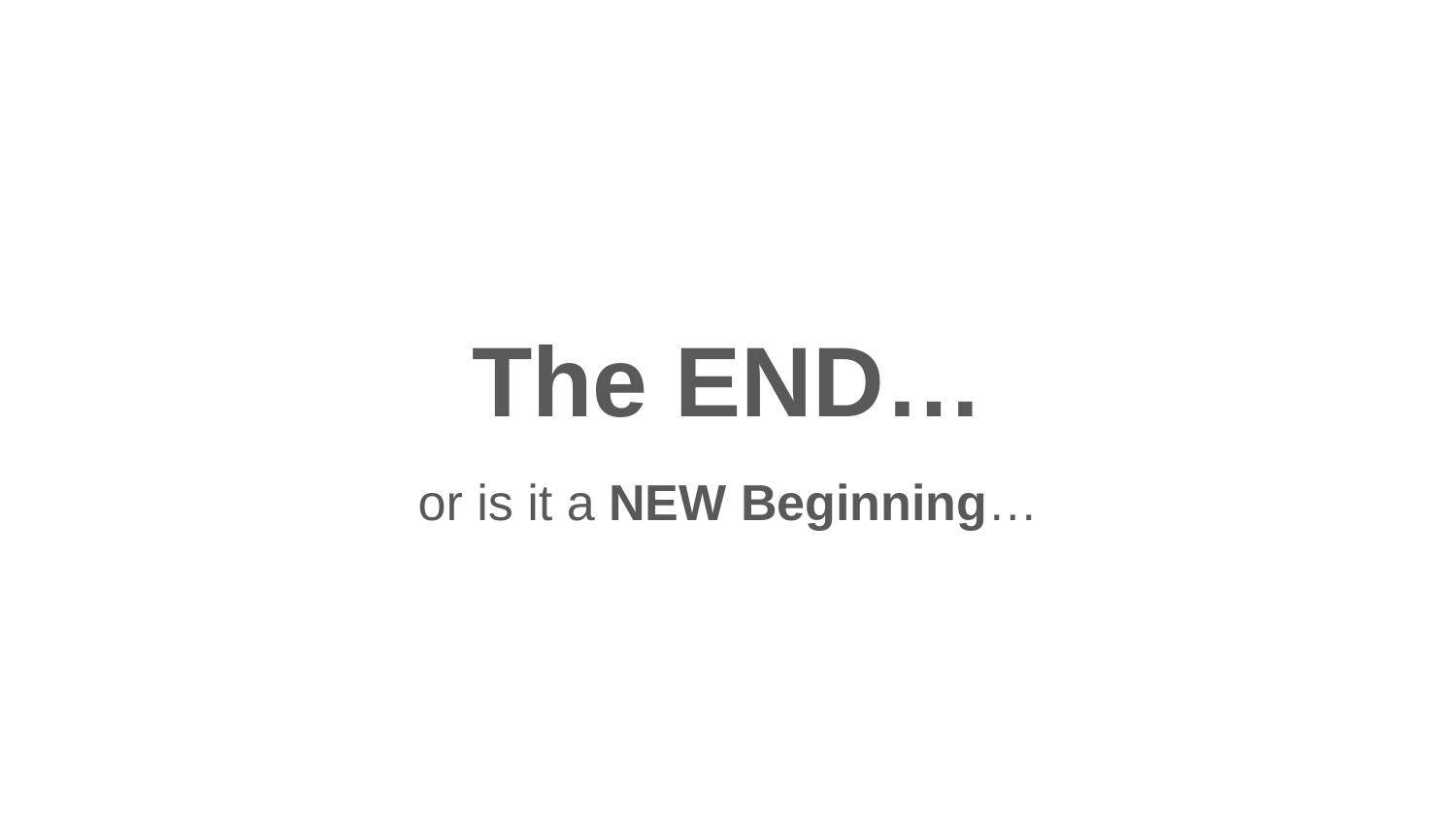

#

The END…
or is it a NEW Beginning…